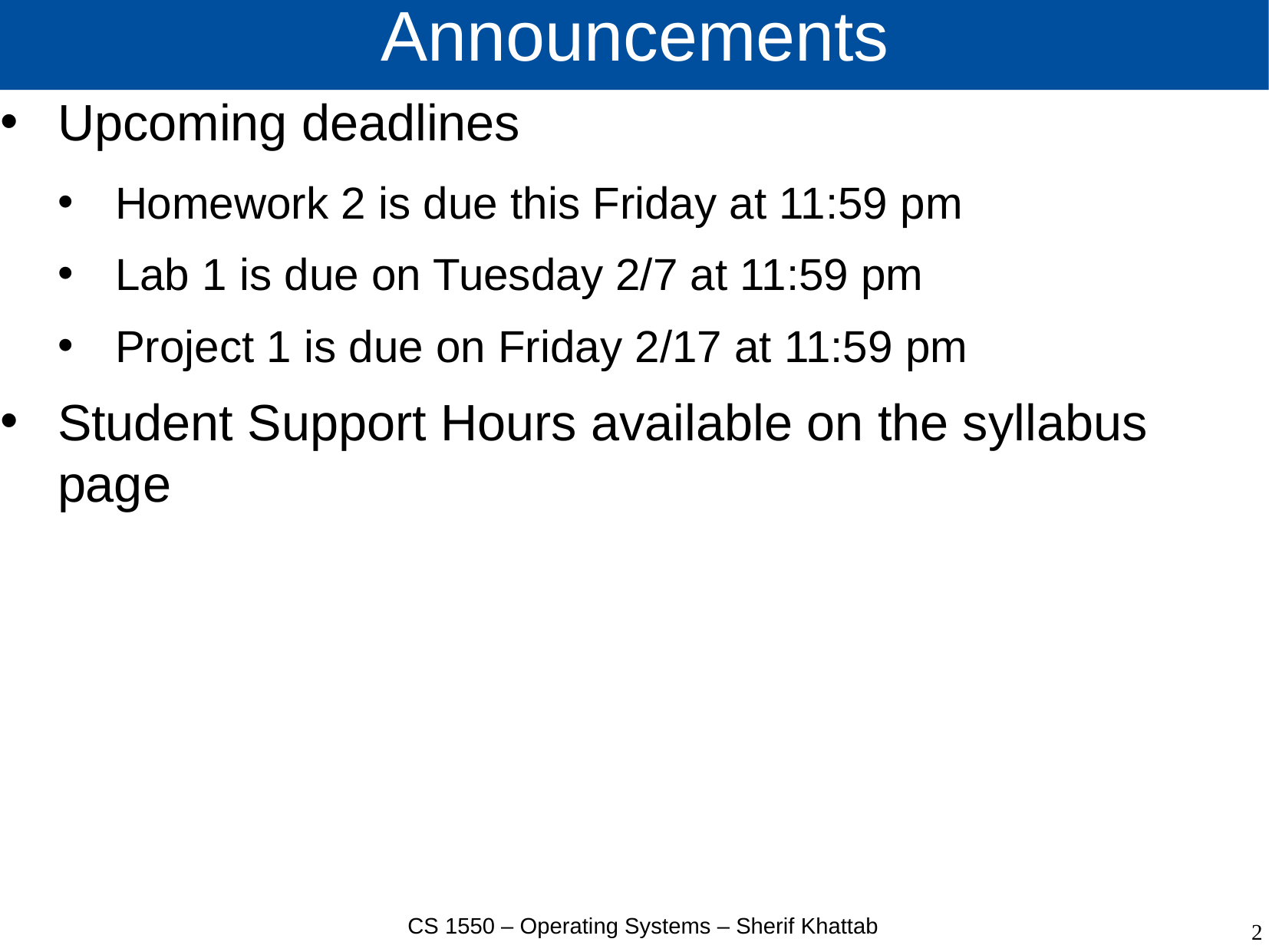

# Announcements
Upcoming deadlines
Homework 2 is due this Friday at 11:59 pm
Lab 1 is due on Tuesday 2/7 at 11:59 pm
Project 1 is due on Friday 2/17 at 11:59 pm
Student Support Hours available on the syllabus page
CS 1550 – Operating Systems – Sherif Khattab
2